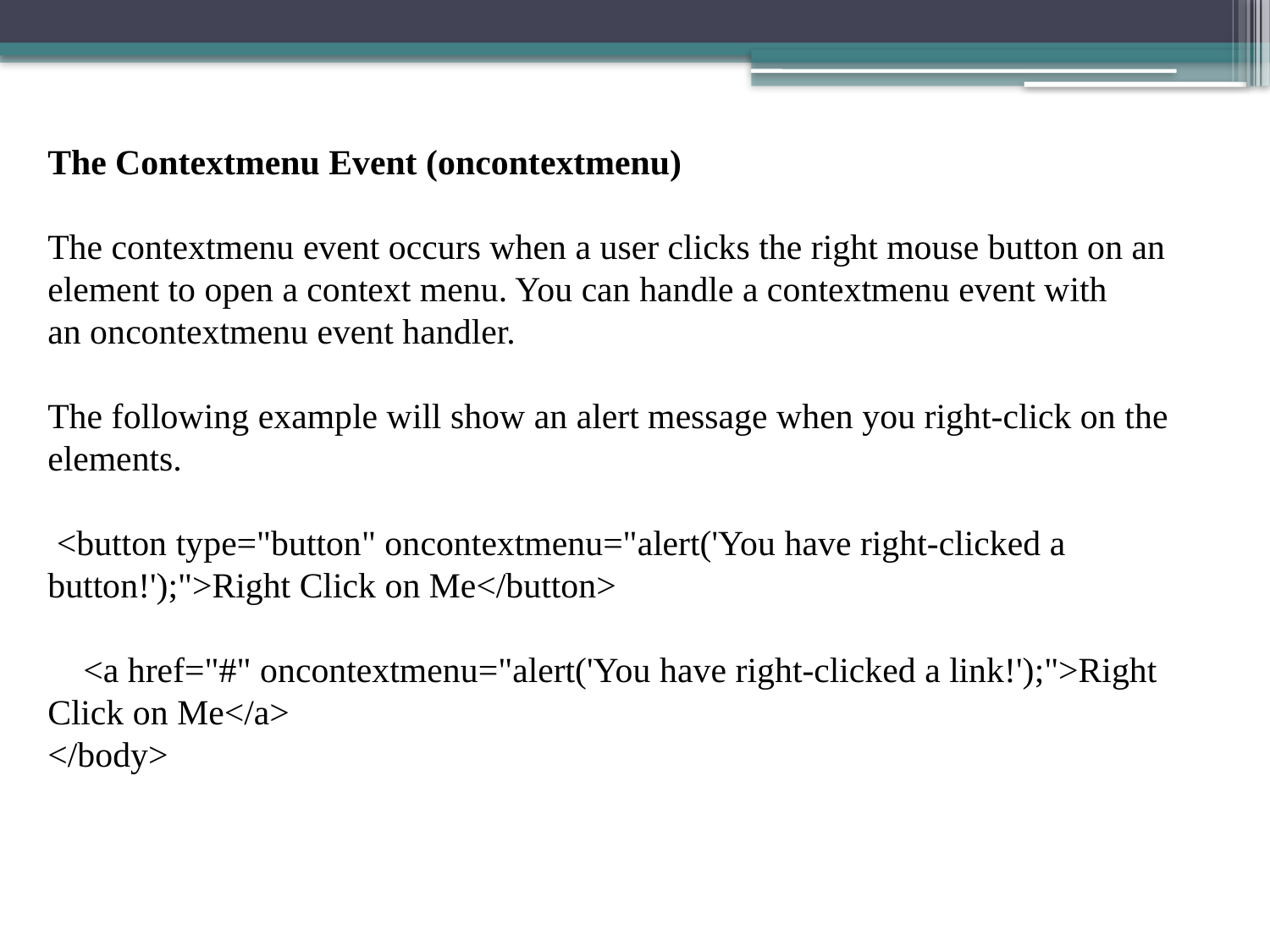

The Contextmenu Event (oncontextmenu)

The contextmenu event occurs when a user clicks the right mouse button on an element to open a context menu. You can handle a contextmenu event with an oncontextmenu event handler.

The following example will show an alert message when you right-click on the elements.

 <button type="button" oncontextmenu="alert('You have right-clicked a button!');">Right Click on Me</button>

    <a href="#" oncontextmenu="alert('You have right-clicked a link!');">Right Click on Me</a>
</body>